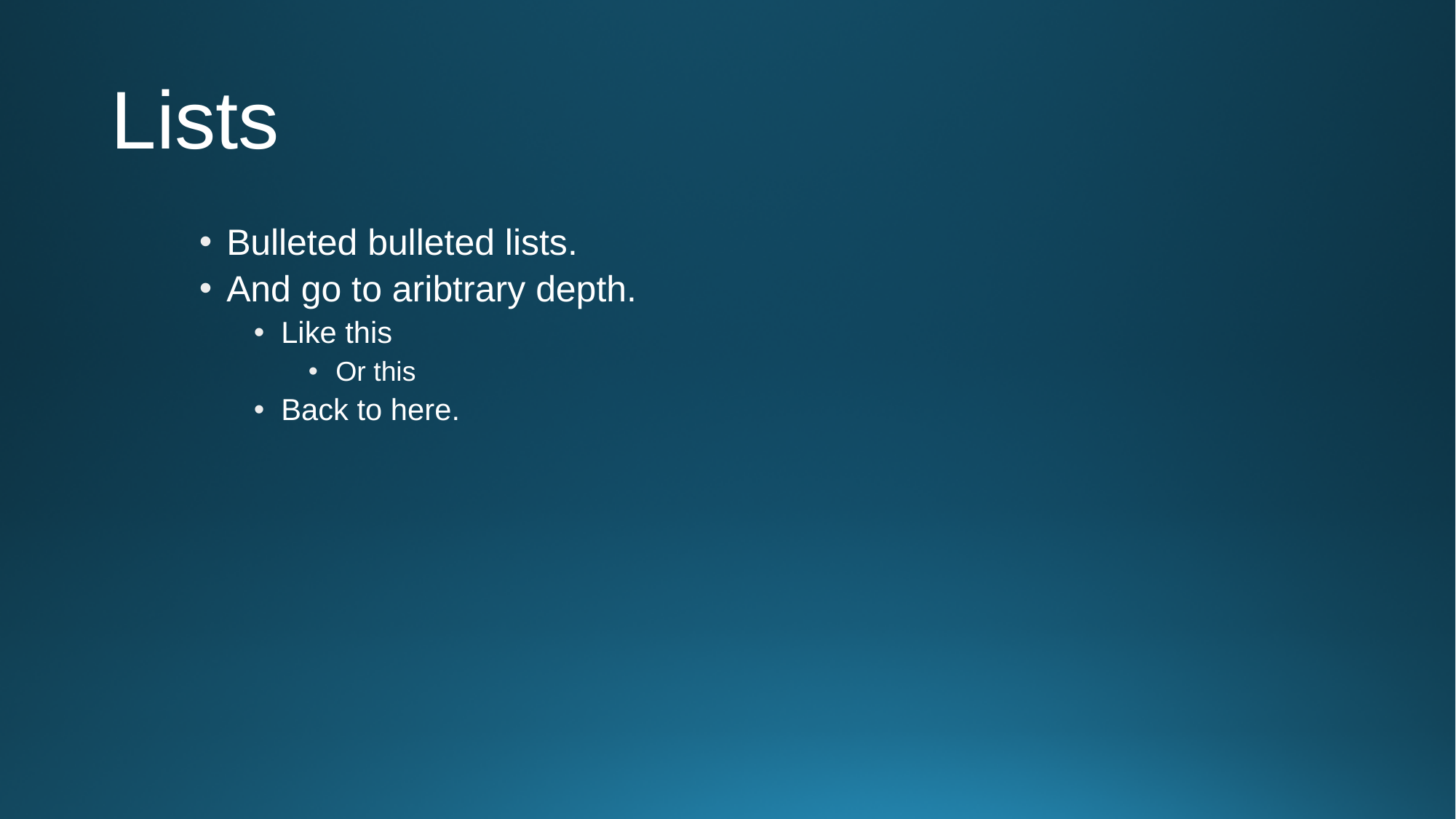

# Lists
Bulleted bulleted lists.
And go to aribtrary depth.
Like this
Or this
Back to here.